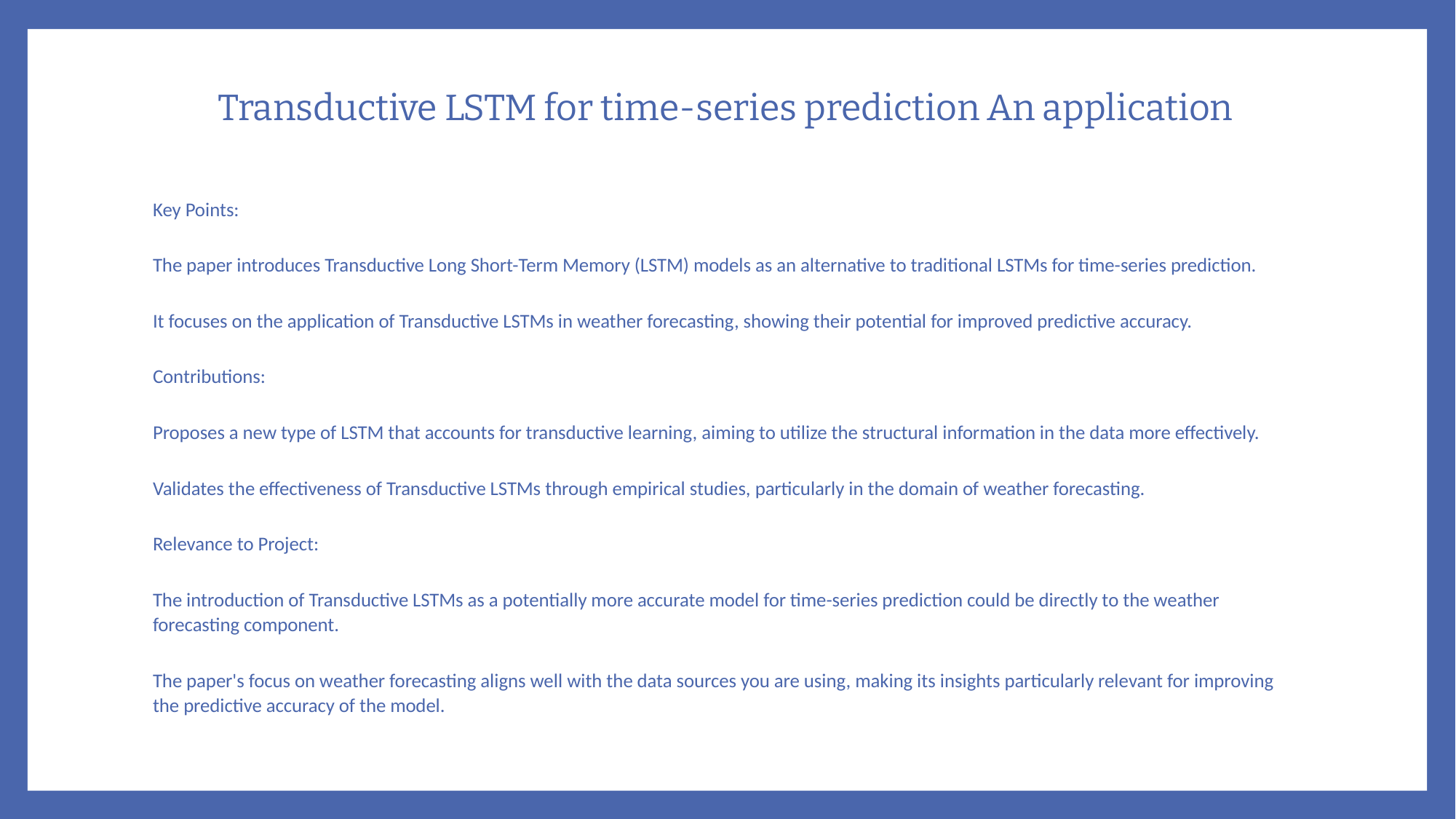

# Transductive LSTM for time-series prediction An application
Key Points:
The paper introduces Transductive Long Short-Term Memory (LSTM) models as an alternative to traditional LSTMs for time-series prediction.
It focuses on the application of Transductive LSTMs in weather forecasting, showing their potential for improved predictive accuracy.
Contributions:
Proposes a new type of LSTM that accounts for transductive learning, aiming to utilize the structural information in the data more effectively.
Validates the effectiveness of Transductive LSTMs through empirical studies, particularly in the domain of weather forecasting.
Relevance to Project:
The introduction of Transductive LSTMs as a potentially more accurate model for time-series prediction could be directly to the weather forecasting component.
The paper's focus on weather forecasting aligns well with the data sources you are using, making its insights particularly relevant for improving the predictive accuracy of the model.